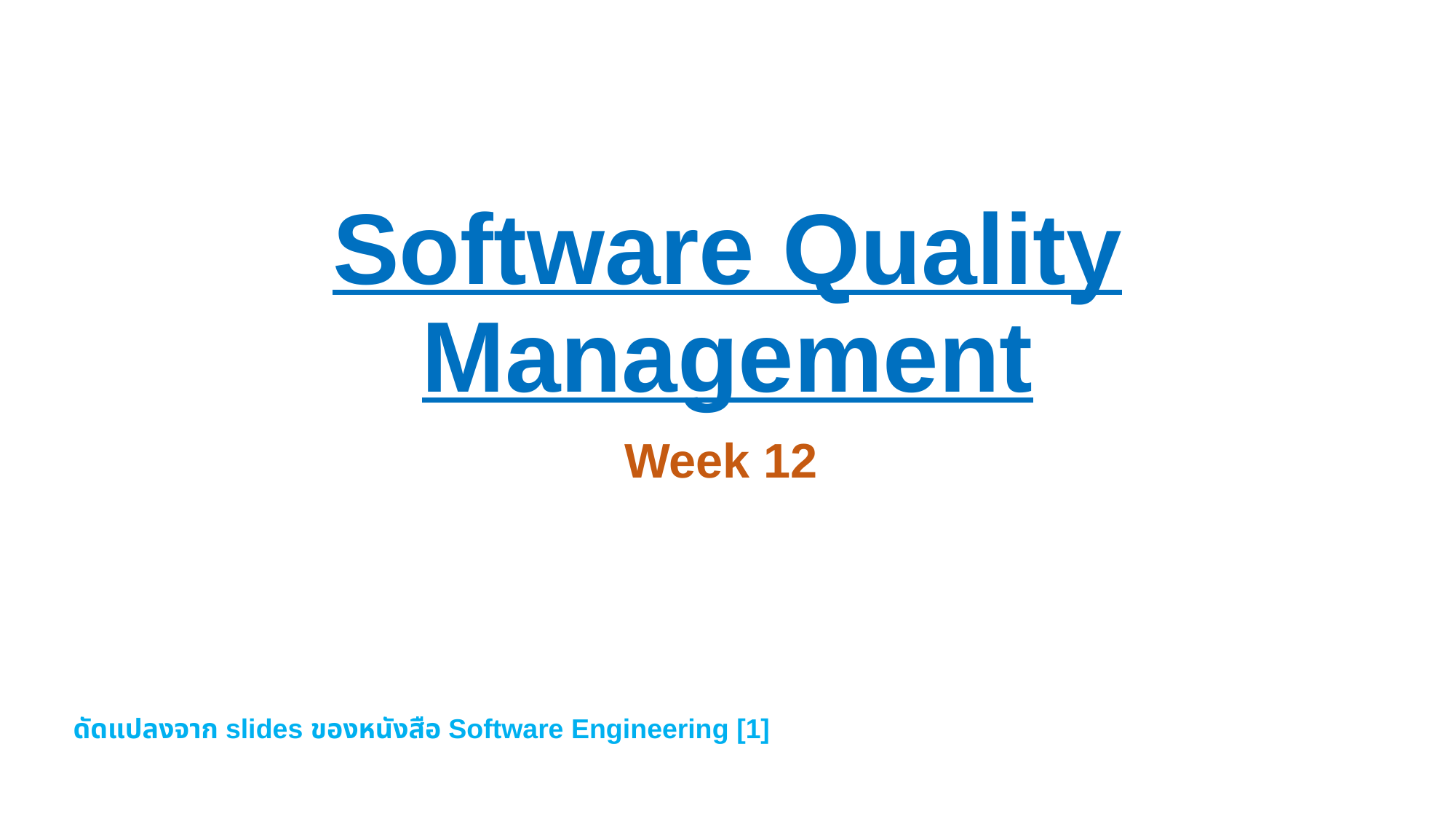

# Software Quality Management
Week 12

ดัดแปลงจาก slides ของหนังสือ Software Engineering [1]